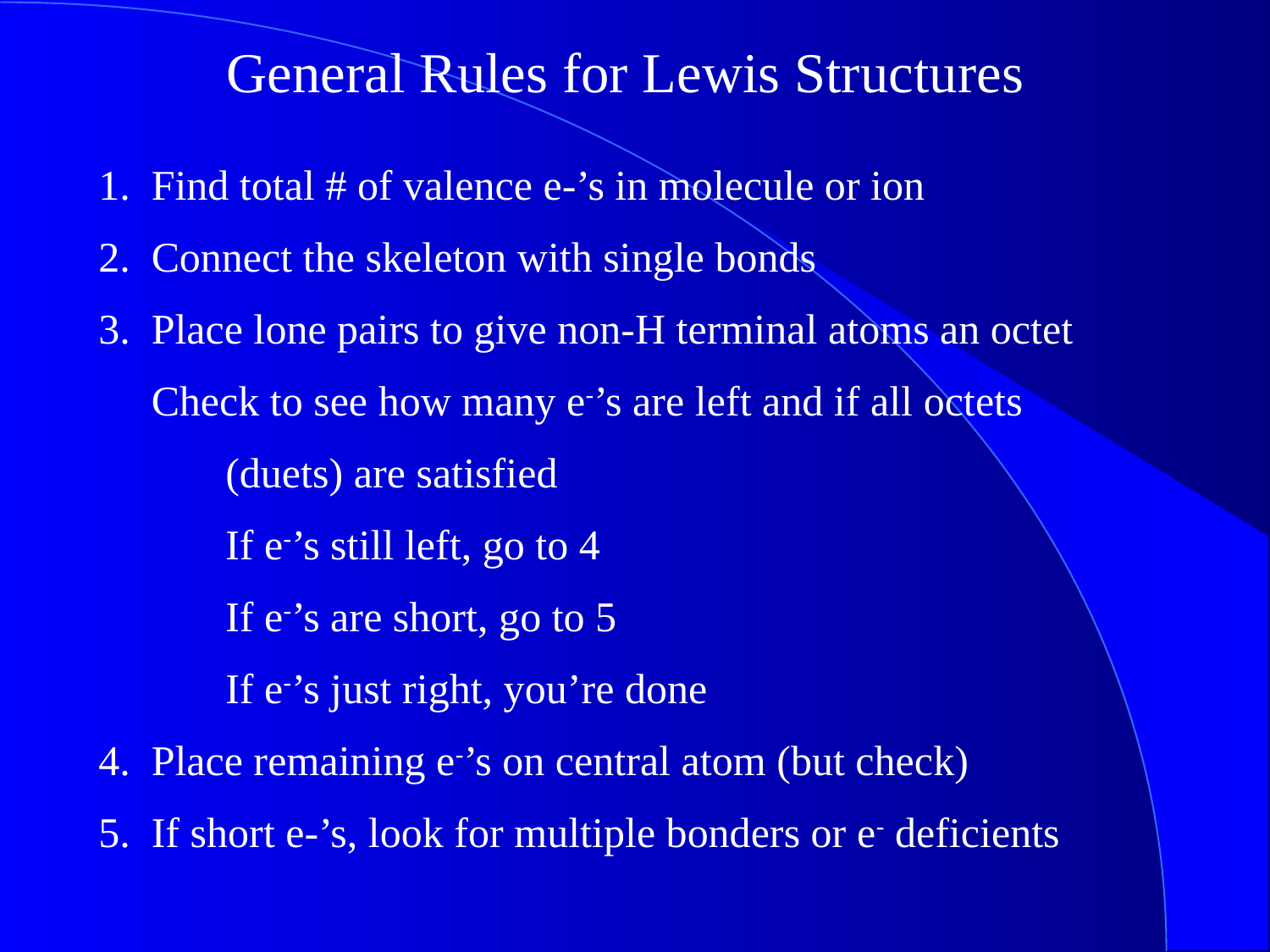

General Rules for Lewis Structures
1.  Find total # of valence e-’s in molecule or ion
2.  Connect the skeleton with single bonds
3.  Place lone pairs to give non-H terminal atoms an octet
     Check to see how many e-’s are left and if all octets
	(duets) are satisfied
	If e-’s still left, go to 4
	If e-’s are short, go to 5
	If e-’s just right, you’re done
4.  Place remaining e-’s on central atom (but check)
5.  If short e-’s, look for multiple bonders or e- deficients